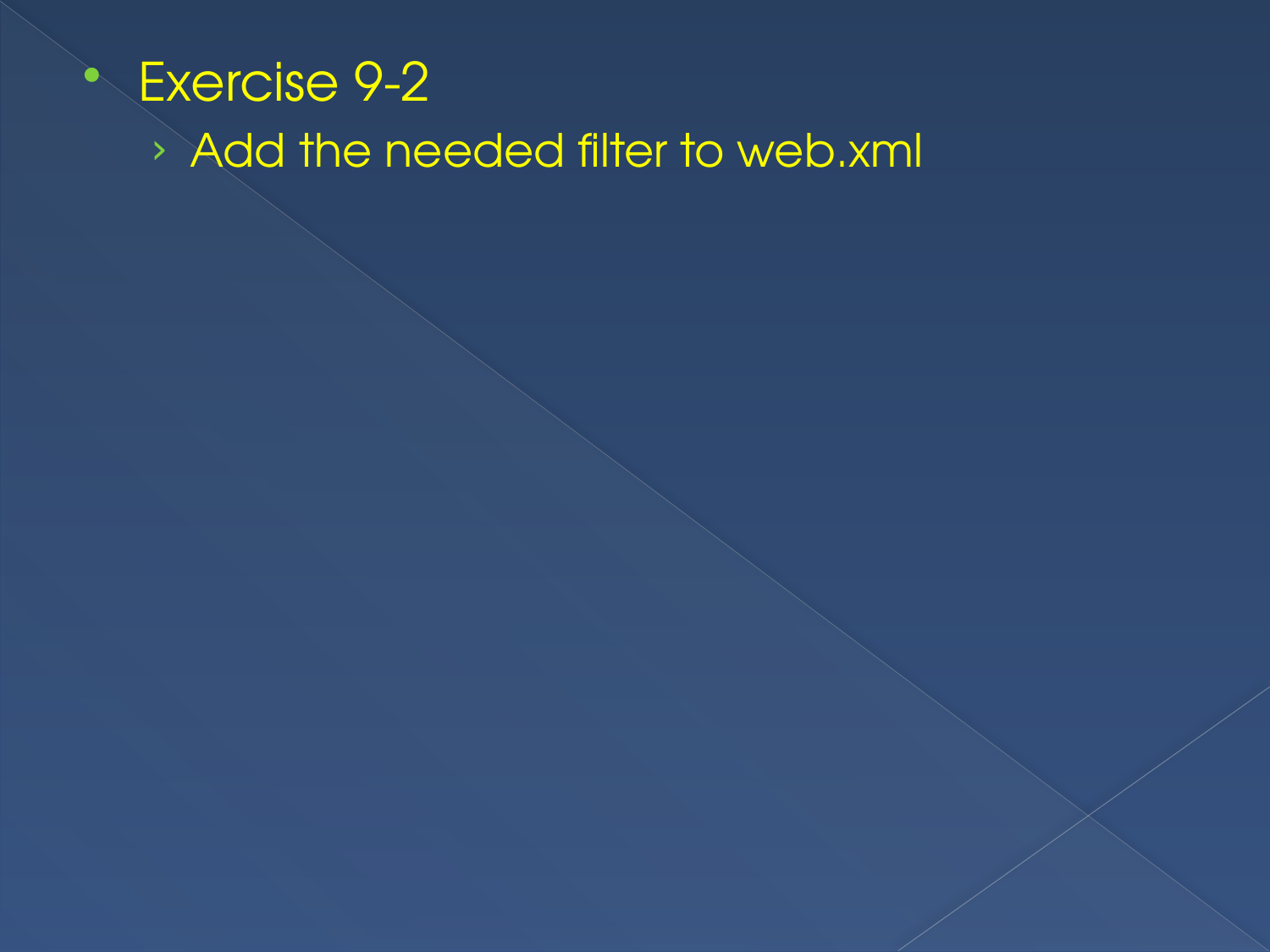

Exercise 9-2
Add the needed filter to web.xml